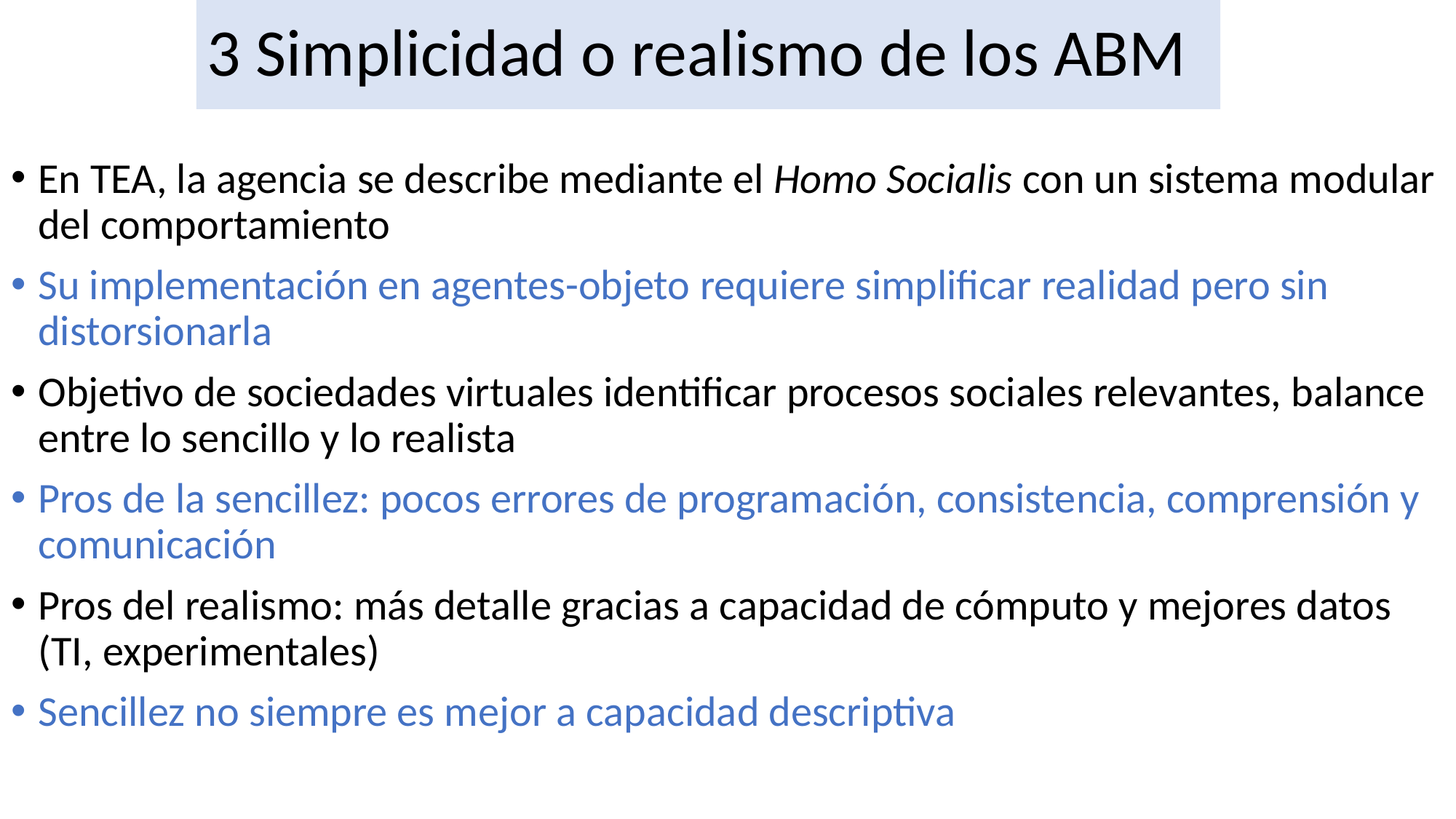

# 3 Simplicidad o realismo de los ABM
En TEA, la agencia se describe mediante el Homo Socialis con un sistema modular del comportamiento
Su implementación en agentes-objeto requiere simplificar realidad pero sin distorsionarla
Objetivo de sociedades virtuales identificar procesos sociales relevantes, balance entre lo sencillo y lo realista
Pros de la sencillez: pocos errores de programación, consistencia, comprensión y comunicación
Pros del realismo: más detalle gracias a capacidad de cómputo y mejores datos (TI, experimentales)
Sencillez no siempre es mejor a capacidad descriptiva